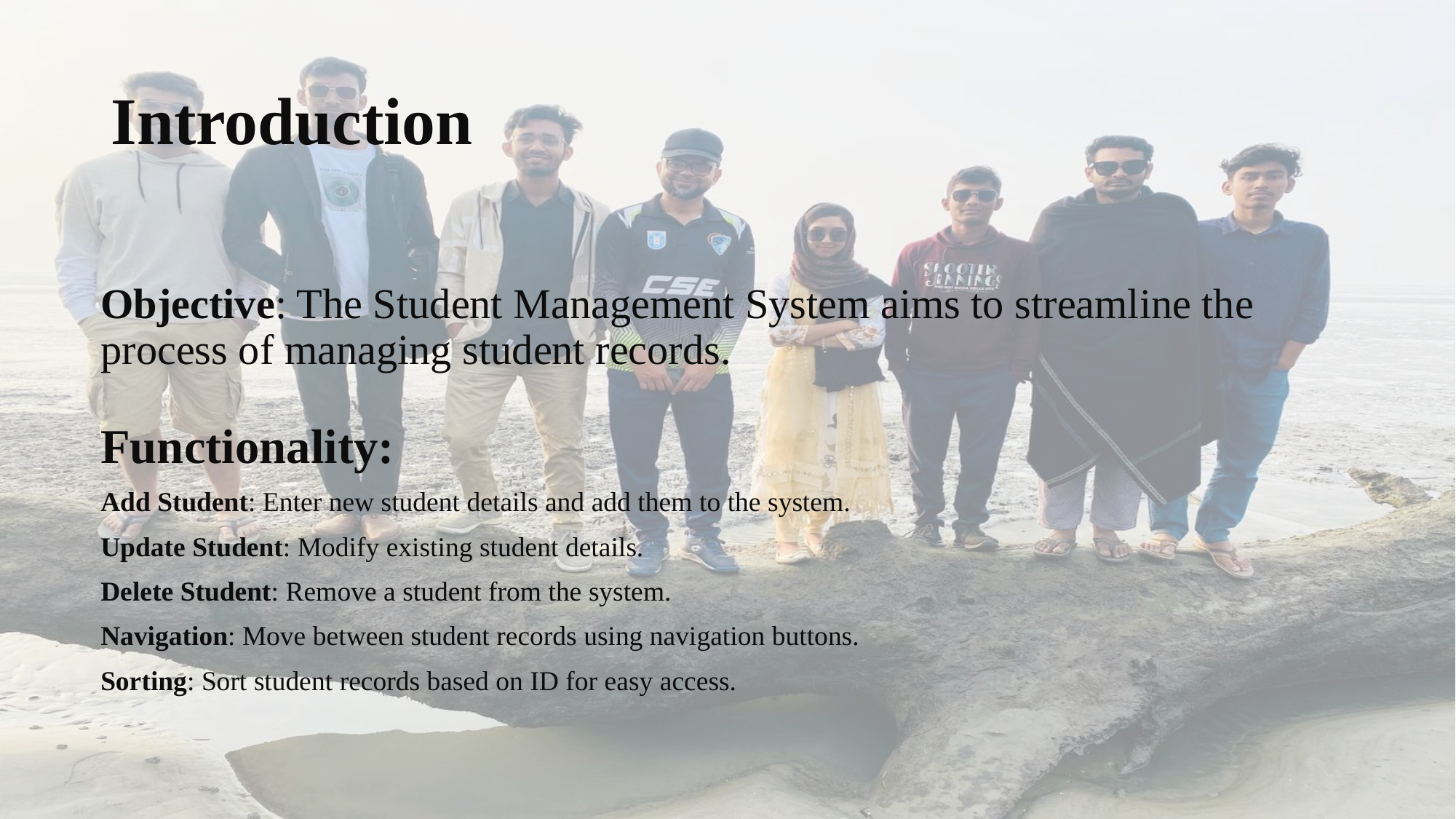

# Introduction
Objective: The Student Management System aims to streamline the process of managing student records.
Functionality:
Add Student: Enter new student details and add them to the system.
Update Student: Modify existing student details.
Delete Student: Remove a student from the system.
Navigation: Move between student records using navigation buttons.
Sorting: Sort student records based on ID for easy access.